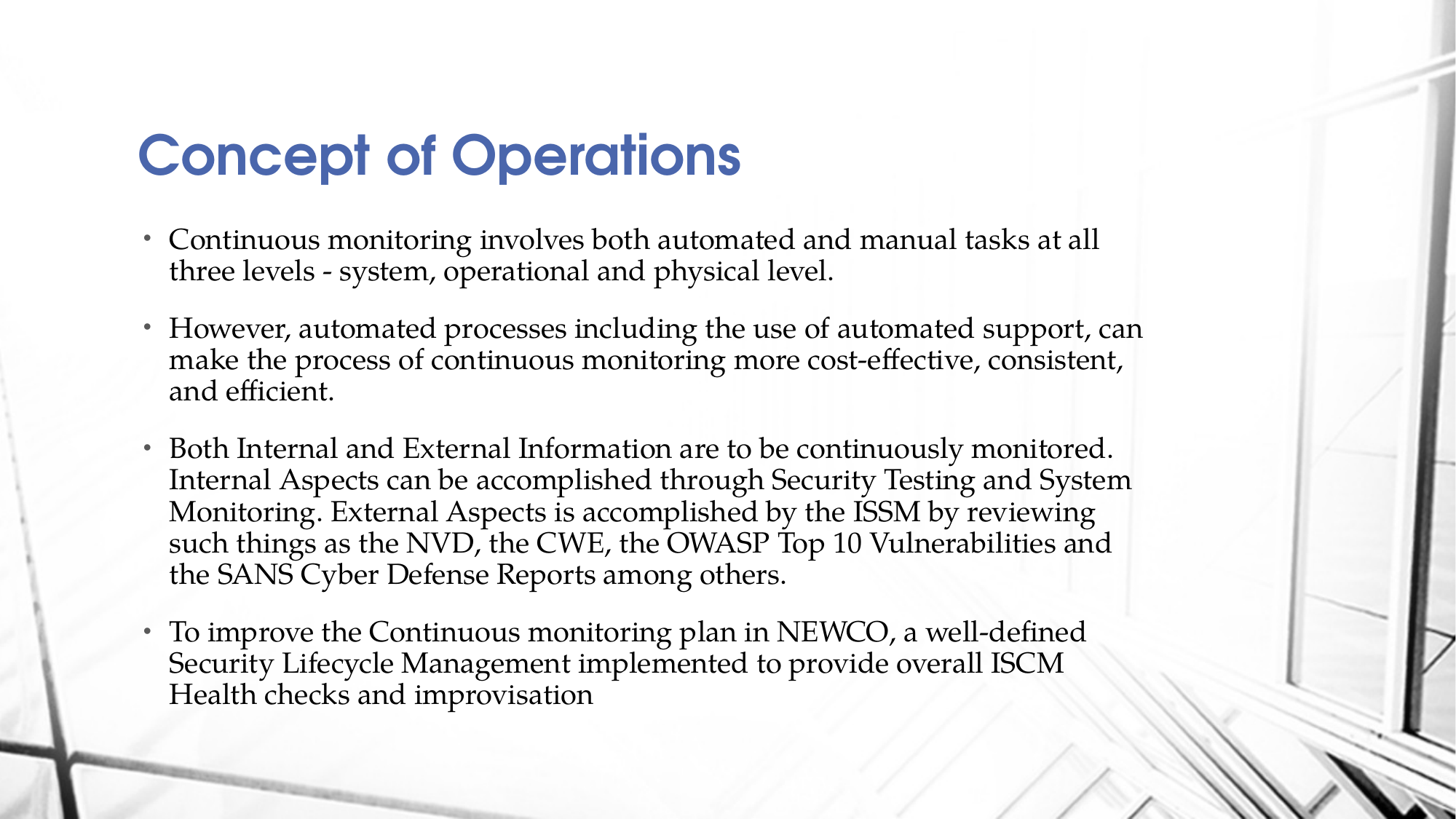

# Concept of Operations
Continuous monitoring involves both automated and manual tasks at all three levels - system, operational and physical level.
However, automated processes including the use of automated support, can make the process of continuous monitoring more cost-effective, consistent, and efficient.
Both Internal and External Information are to be continuously monitored. Internal Aspects can be accomplished through Security Testing and System Monitoring. External Aspects is accomplished by the ISSM by reviewing such things as the NVD, the CWE, the OWASP Top 10 Vulnerabilities and the SANS Cyber Defense Reports among others.
To improve the Continuous monitoring plan in NEWCO, a well-defined Security Lifecycle Management implemented to provide overall ISCM Health checks and improvisation